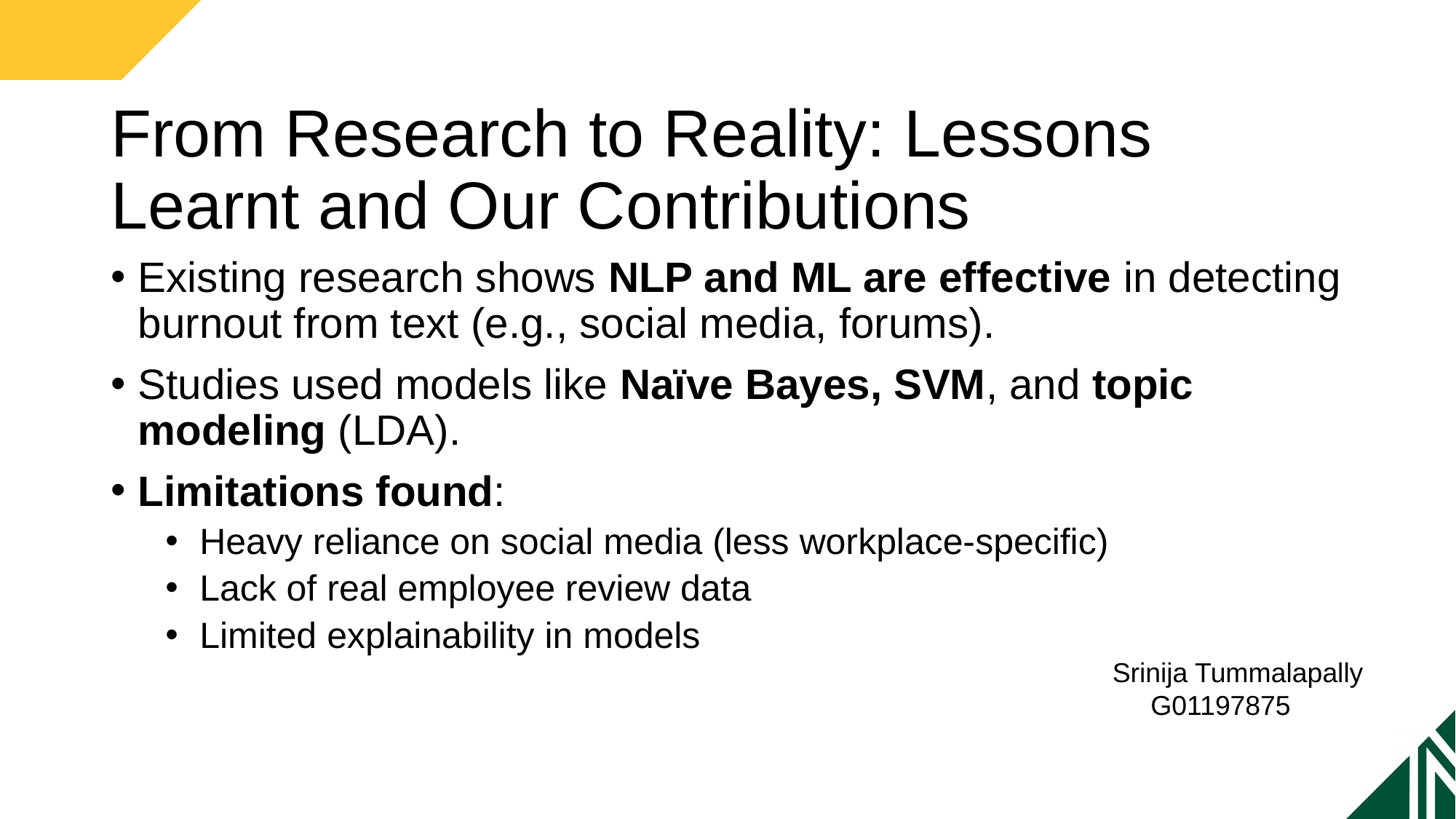

# From Research to Reality: Lessons Learnt and Our Contributions
Existing research shows NLP and ML are effective in detecting burnout from text (e.g., social media, forums).
Studies used models like Naïve Bayes, SVM, and topic modeling (LDA).
Limitations found:
Heavy reliance on social media (less workplace-specific)
Lack of real employee review data
Limited explainability in models

Srinija Tummalapally
     G01197875